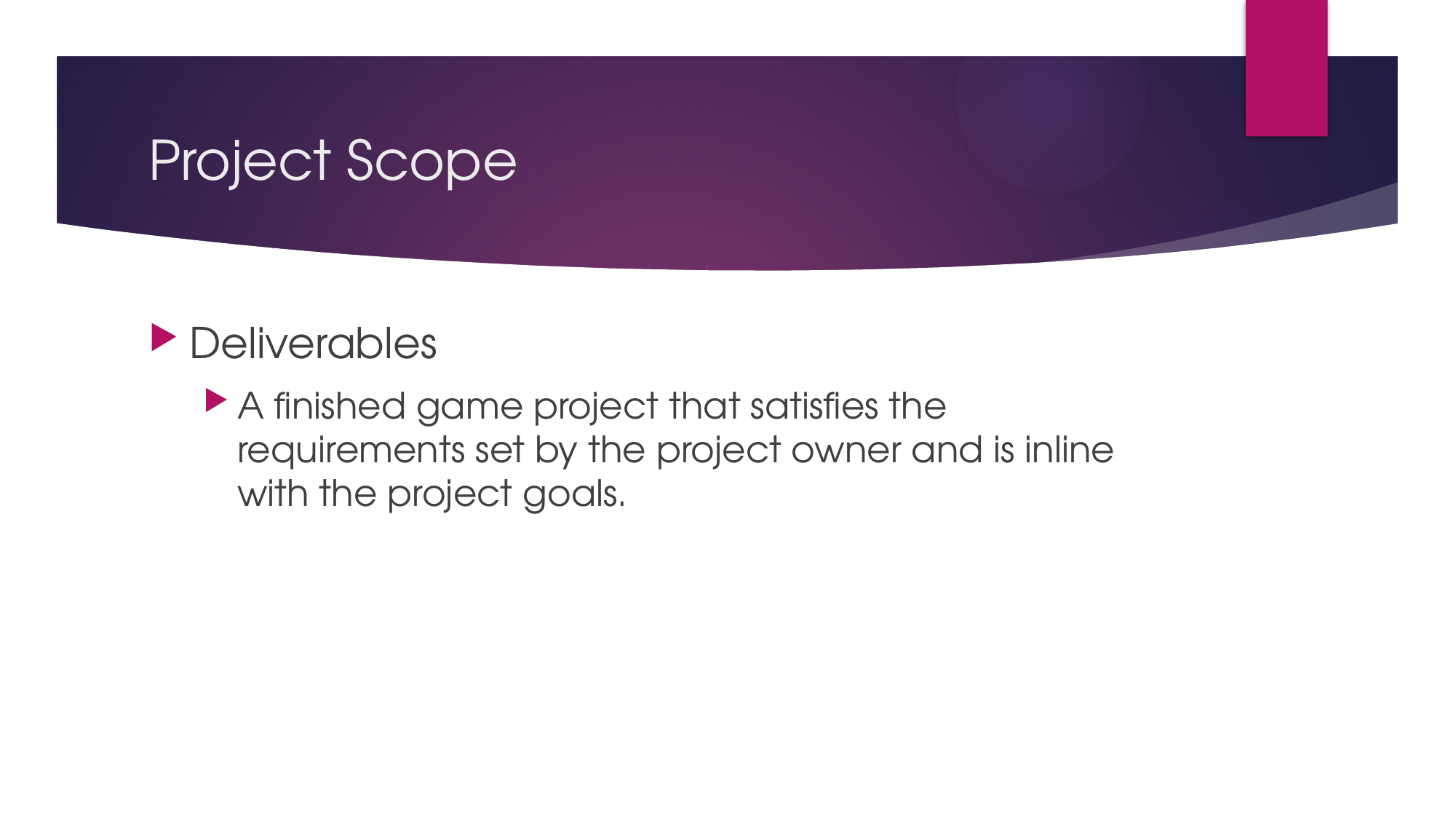

# Project Scope
Deliverables
A finished game project that satisfies the requirements set by the project owner and is inline with the project goals.